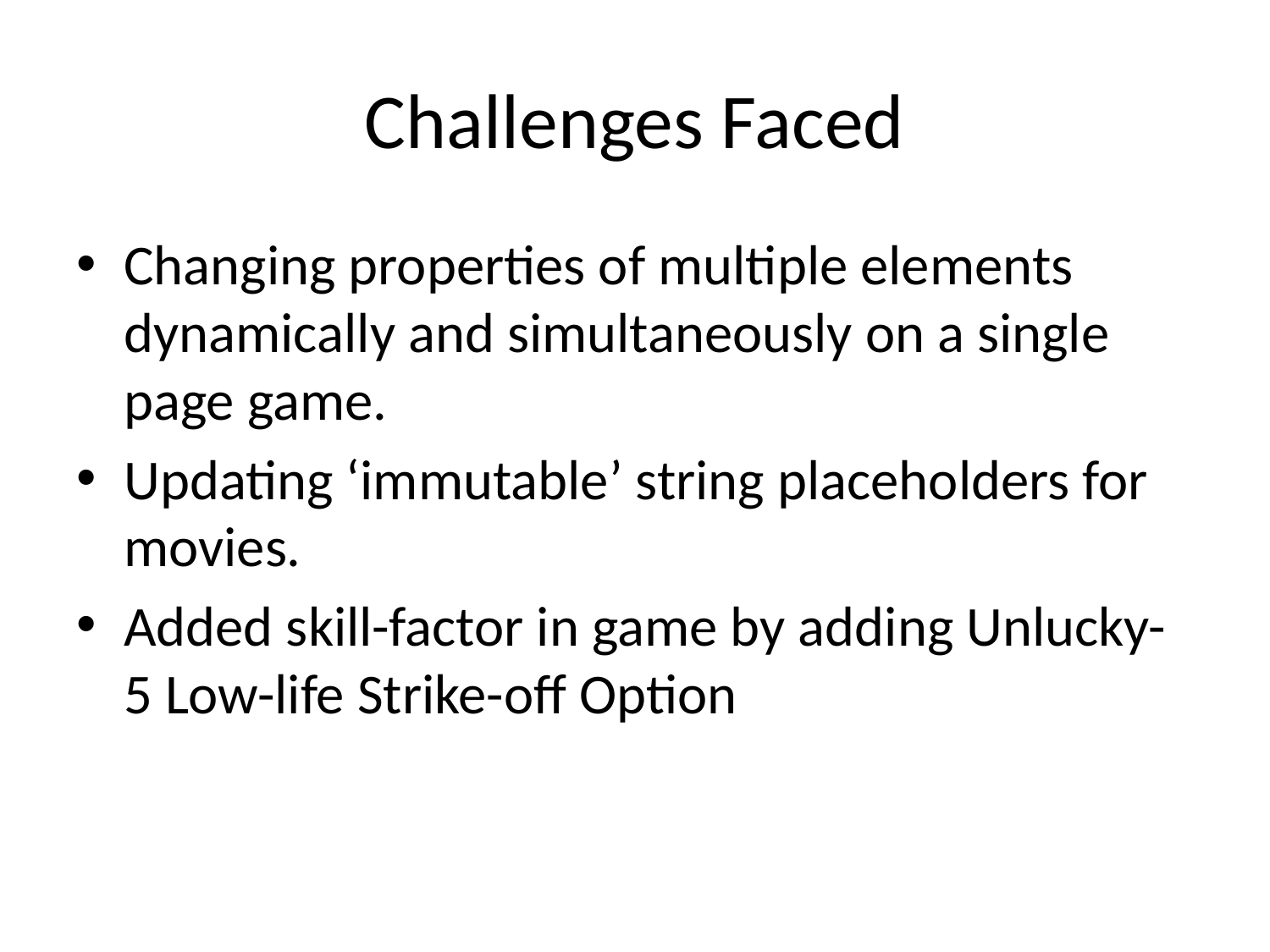

# Challenges Faced
Changing properties of multiple elements dynamically and simultaneously on a single page game.
Updating ‘immutable’ string placeholders for movies.
Added skill-factor in game by adding Unlucky-5 Low-life Strike-off Option